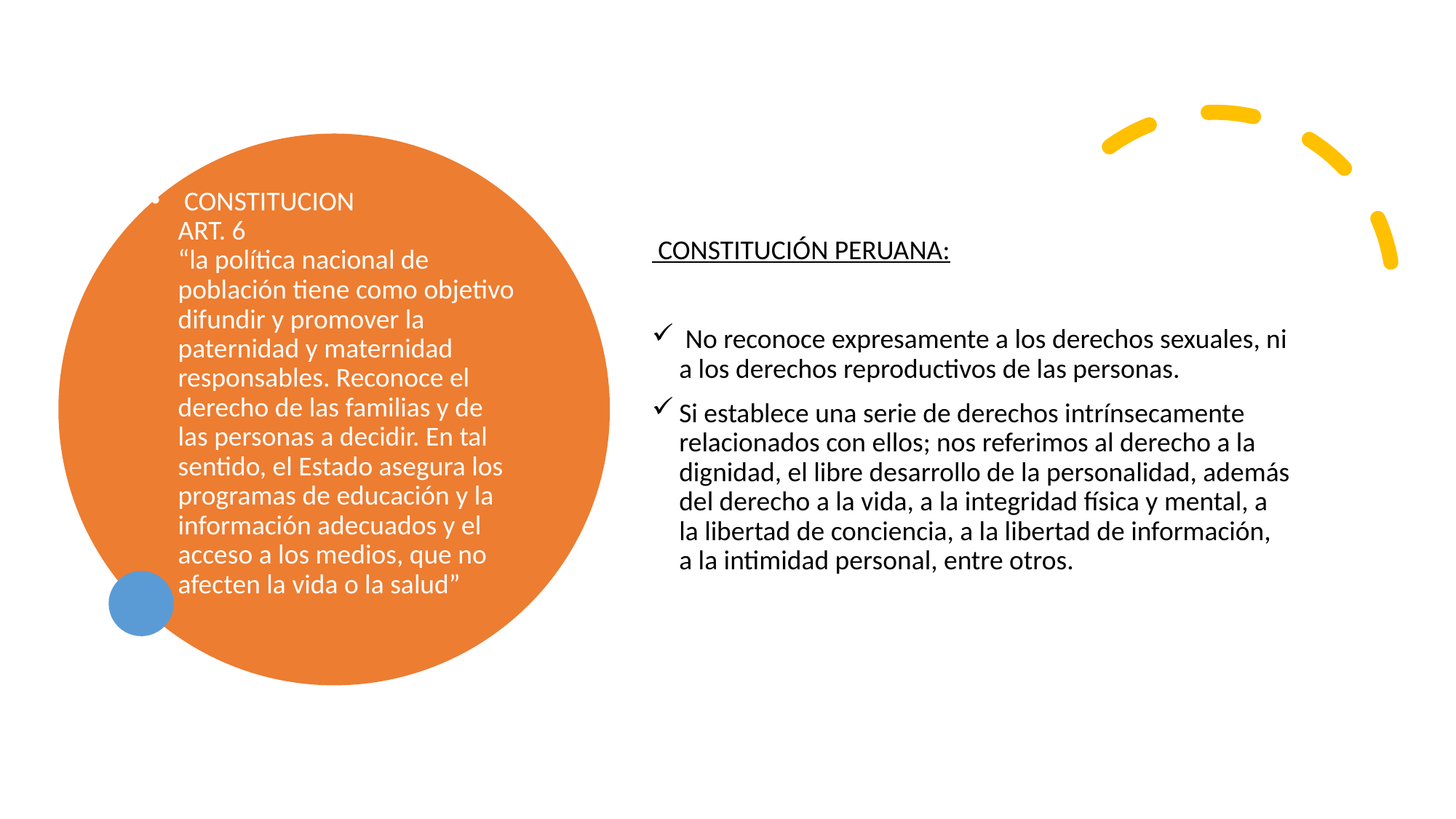

# CONSTITUCION ART. 6 “la política nacional de población tiene como objetivo difundir y promover la paternidad y maternidad responsables. Reconoce el derecho de las familias y de las personas a decidir. En tal sentido, el Estado asegura los programas de educación y la información adecuados y el acceso a los medios, que no afecten la vida o la salud”

 CONSTITUCIÓN PERUANA:

 No reconoce expresamente a los derechos sexuales, ni a los derechos reproductivos de las personas.
Si establece una serie de derechos intrínsecamente relacionados con ellos; nos referimos al derecho a la dignidad, el libre desarrollo de la personalidad, además del derecho a la vida, a la integridad física y mental, a la libertad de conciencia, a la libertad de información, a la intimidad personal, entre otros.